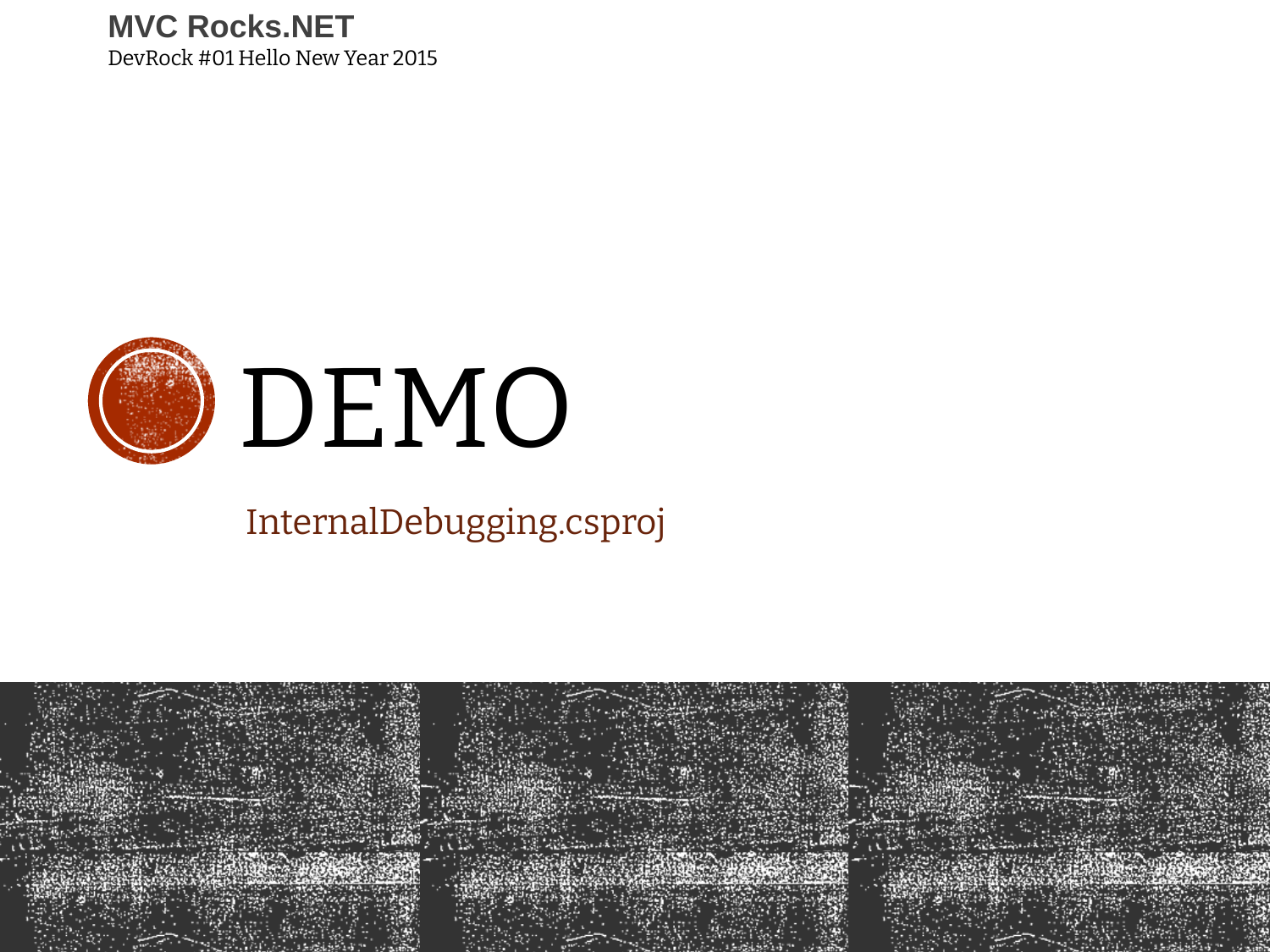

MVC Rocks.NET
DevRock #01 Hello New Year 2015
# DEMO
InternalDebugging.csproj